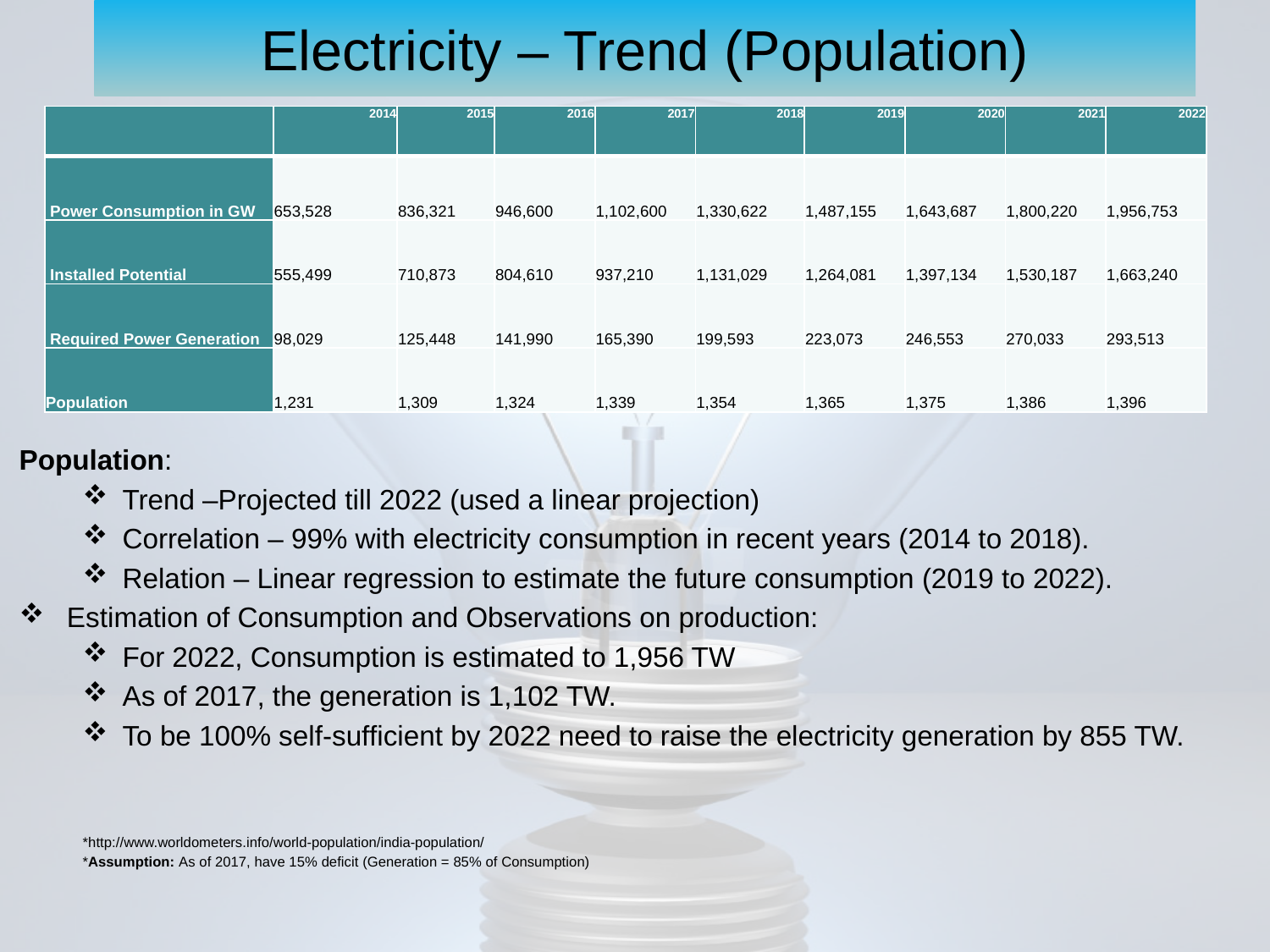

# Electricity – Trend (Population)
|  | 2014 | 2015 | 2016 | 2017 | 2018 | 2019 | 2020 | 2021 | 2022 |
| --- | --- | --- | --- | --- | --- | --- | --- | --- | --- |
| Power Consumption in GW | 653,528 | 836,321 | 946,600 | 1,102,600 | 1,330,622 | 1,487,155 | 1,643,687 | 1,800,220 | 1,956,753 |
| Installed Potential | 555,499 | 710,873 | 804,610 | 937,210 | 1,131,029 | 1,264,081 | 1,397,134 | 1,530,187 | 1,663,240 |
| Required Power Generation | 98,029 | 125,448 | 141,990 | 165,390 | 199,593 | 223,073 | 246,553 | 270,033 | 293,513 |
| Population | 1,231 | 1,309 | 1,324 | 1,339 | 1,354 | 1,365 | 1,375 | 1,386 | 1,396 |

Population:
Trend –Projected till 2022 (used a linear projection)
Correlation – 99% with electricity consumption in recent years (2014 to 2018).
Relation – Linear regression to estimate the future consumption (2019 to 2022).
Estimation of Consumption and Observations on production:
For 2022, Consumption is estimated to 1,956 TW
As of 2017, the generation is 1,102 TW.
To be 100% self-sufficient by 2022 need to raise the electricity generation by 855 TW.

*http://www.worldometers.info/world-population/india-population/
*Assumption: As of 2017, have 15% deficit (Generation = 85% of Consumption)